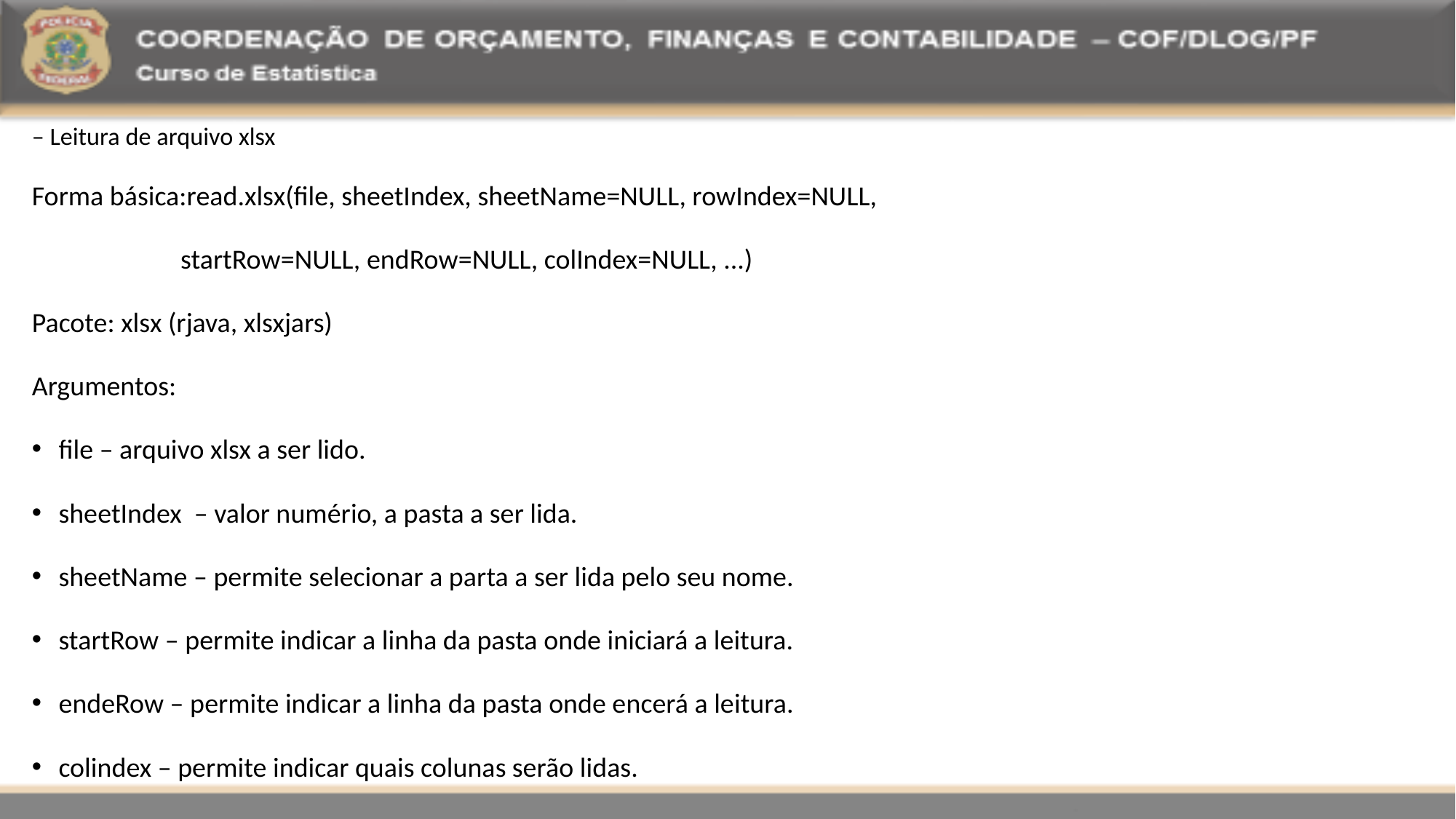

– Leitura de arquivo xlsx
Forma básica:read.xlsx(file, sheetIndex, sheetName=NULL, rowIndex=NULL,
		        startRow=NULL, endRow=NULL, colIndex=NULL, ...)
Pacote: xlsx (rjava, xlsxjars)
Argumentos:
file – arquivo xlsx a ser lido.
sheetIndex  – valor numério, a pasta a ser lida.
sheetName – permite selecionar a parta a ser lida pelo seu nome.
startRow – permite indicar a linha da pasta onde iniciará a leitura.
endeRow – permite indicar a linha da pasta onde encerá a leitura.
colindex – permite indicar quais colunas serão lidas.